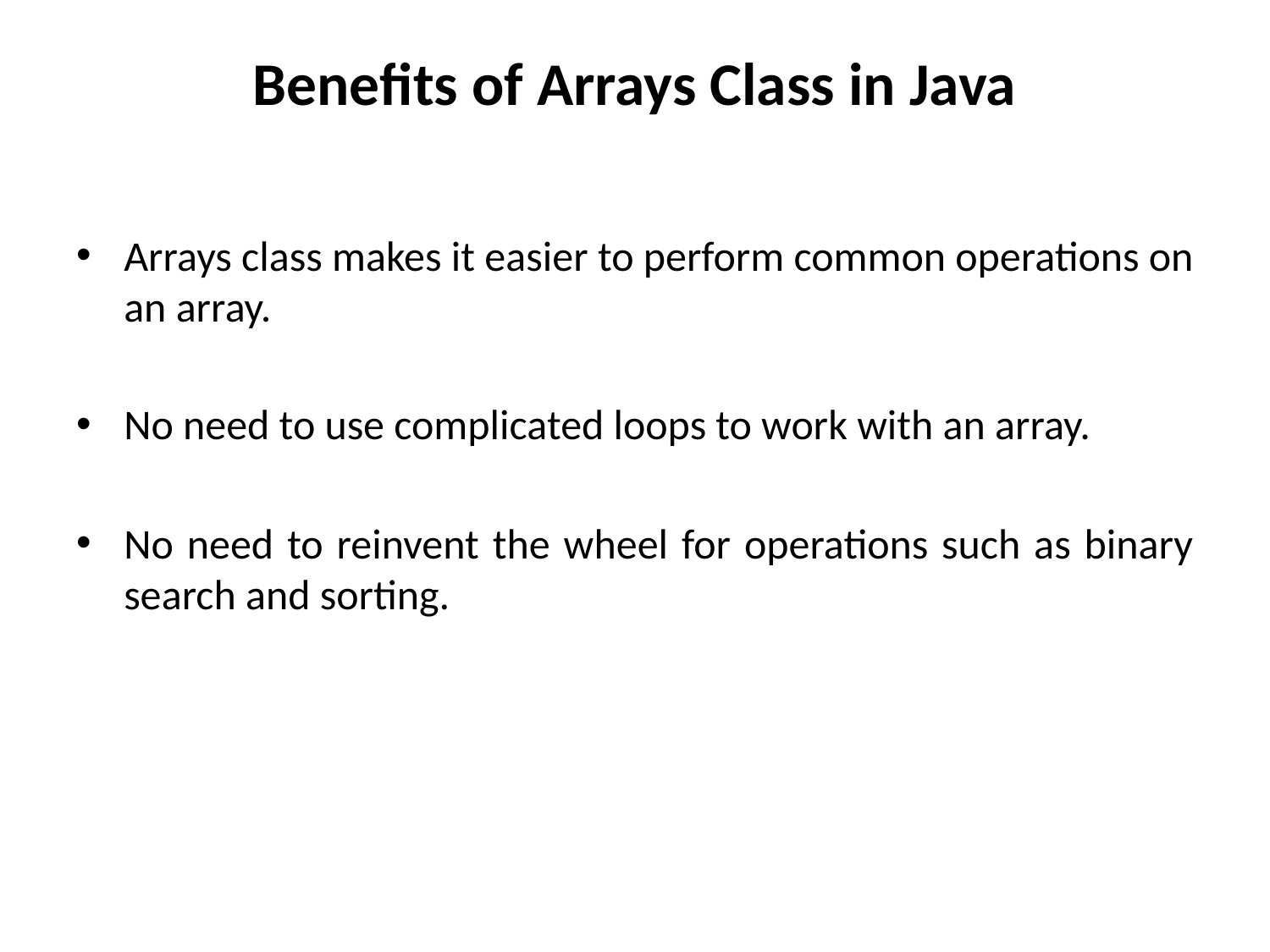

# Benefits of Arrays Class in Java
Arrays class makes it easier to perform common operations on an array.

No need to use complicated loops to work with an array.

No need to reinvent the wheel for operations such as binary search and sorting.